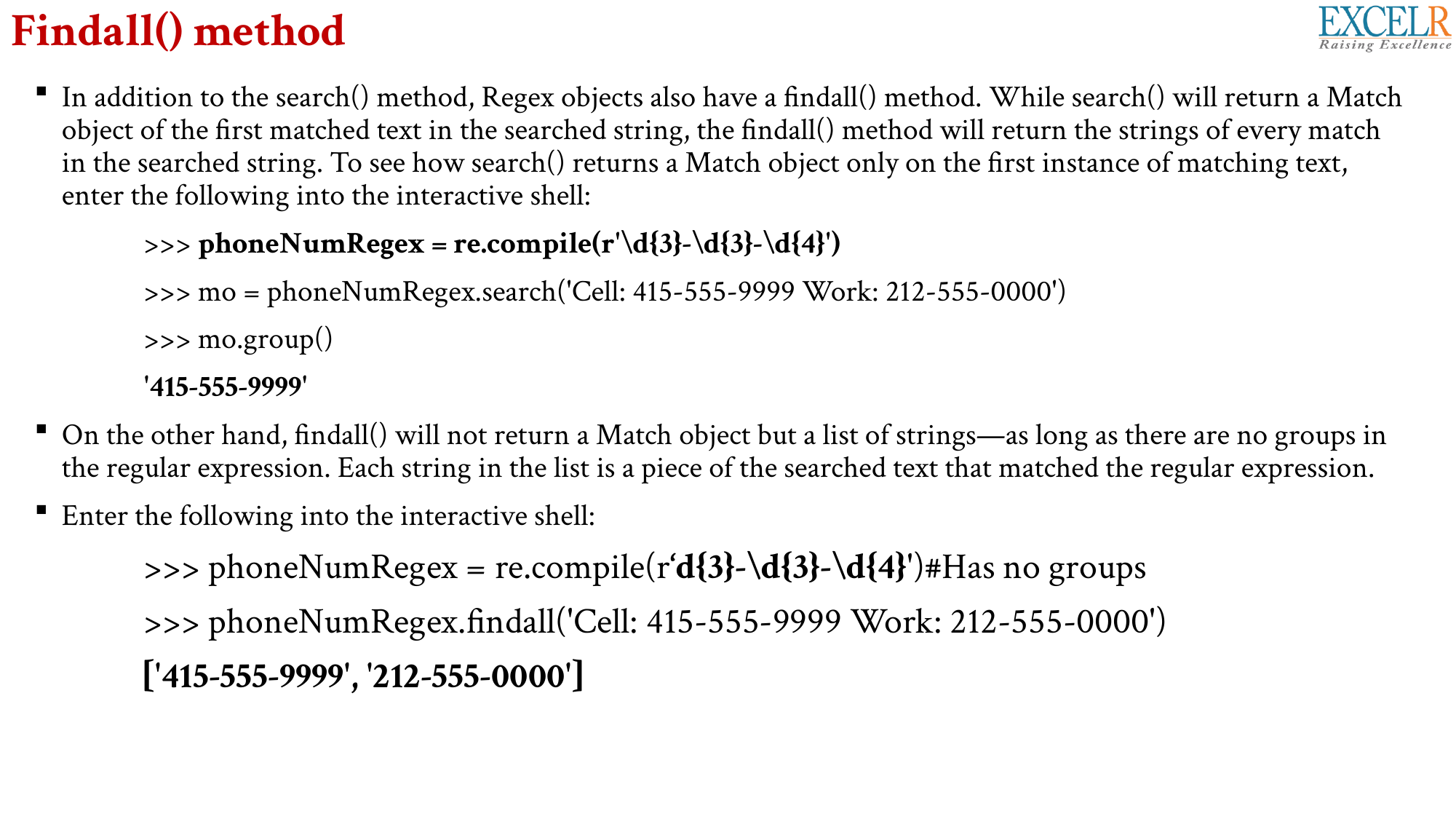

# Findall() method
In addition to the search() method, Regex objects also have a findall() method. While search() will return a Match object of the first matched text in the searched string, the findall() method will return the strings of every match in the searched string. To see how search() returns a Match object only on the first instance of matching text, enter the following into the interactive shell:
	>>> phoneNumRegex = re.compile(r'\d{3}-\d{3}-\d{4}')
	>>> mo = phoneNumRegex.search('Cell: 415-555-9999 Work: 212-555-0000')
	>>> mo.group()
	'415-555-9999'
On the other hand, findall() will not return a Match object but a list of strings—as long as there are no groups in the regular expression. Each string in the list is a piece of the searched text that matched the regular expression.
Enter the following into the interactive shell:
 	>>> phoneNumRegex = re.compile(r‘d{3}-\d{3}-\d{4}')#Has no groups
	>>> phoneNumRegex.findall('Cell: 415-555-9999 Work: 212-555-0000')
	['415-555-9999', '212-555-0000']